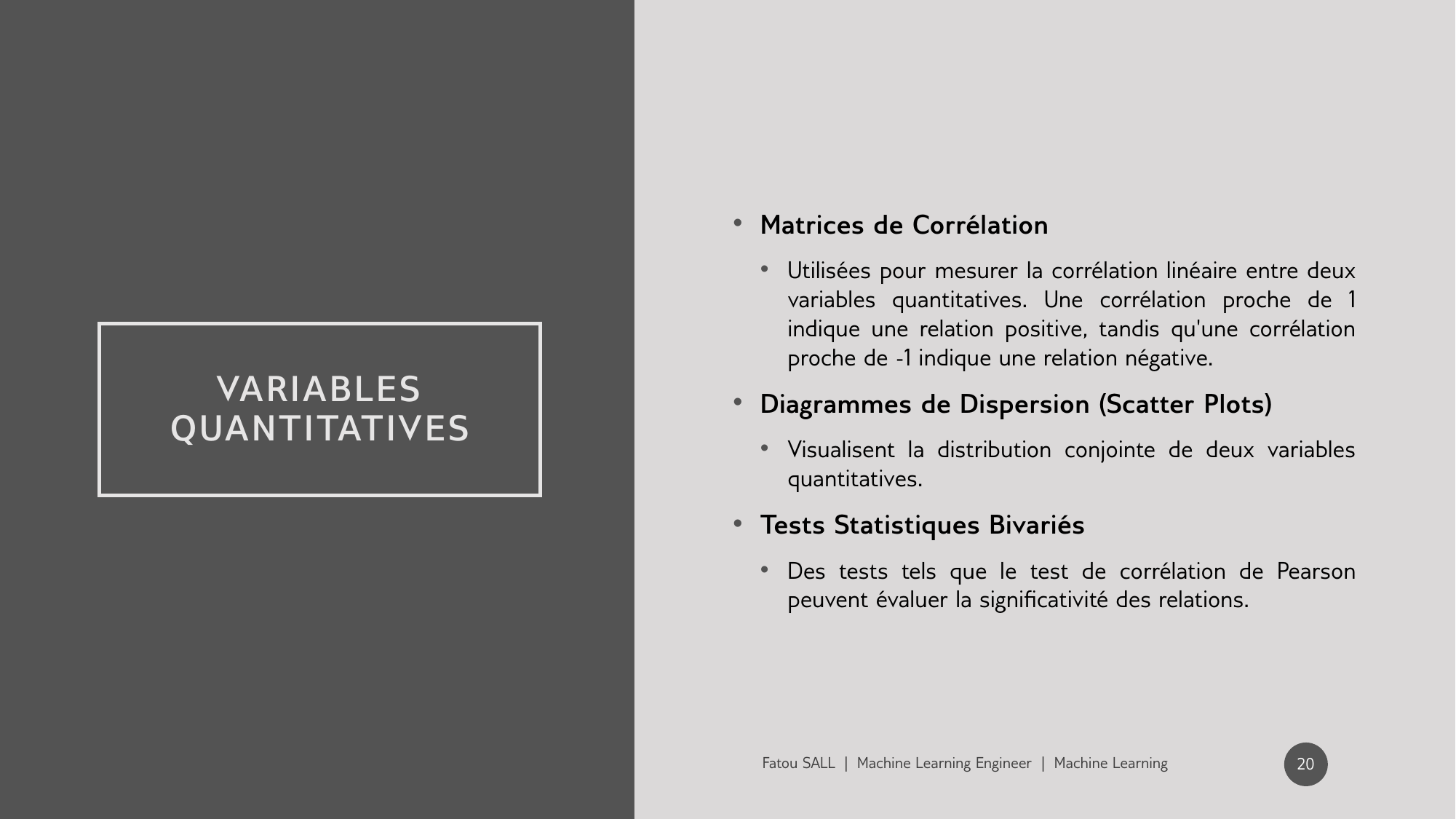

Matrices de Corrélation
Utilisées pour mesurer la corrélation linéaire entre deux variables quantitatives. Une corrélation proche de 1 indique une relation positive, tandis qu'une corrélation proche de -1 indique une relation négative.
Diagrammes de Dispersion (Scatter Plots)
Visualisent la distribution conjointe de deux variables quantitatives.
Tests Statistiques Bivariés
Des tests tels que le test de corrélation de Pearson peuvent évaluer la significativité des relations.
# Variables Quantitatives
20
Fatou SALL  |  Machine Learning Engineer  |  Machine Learning